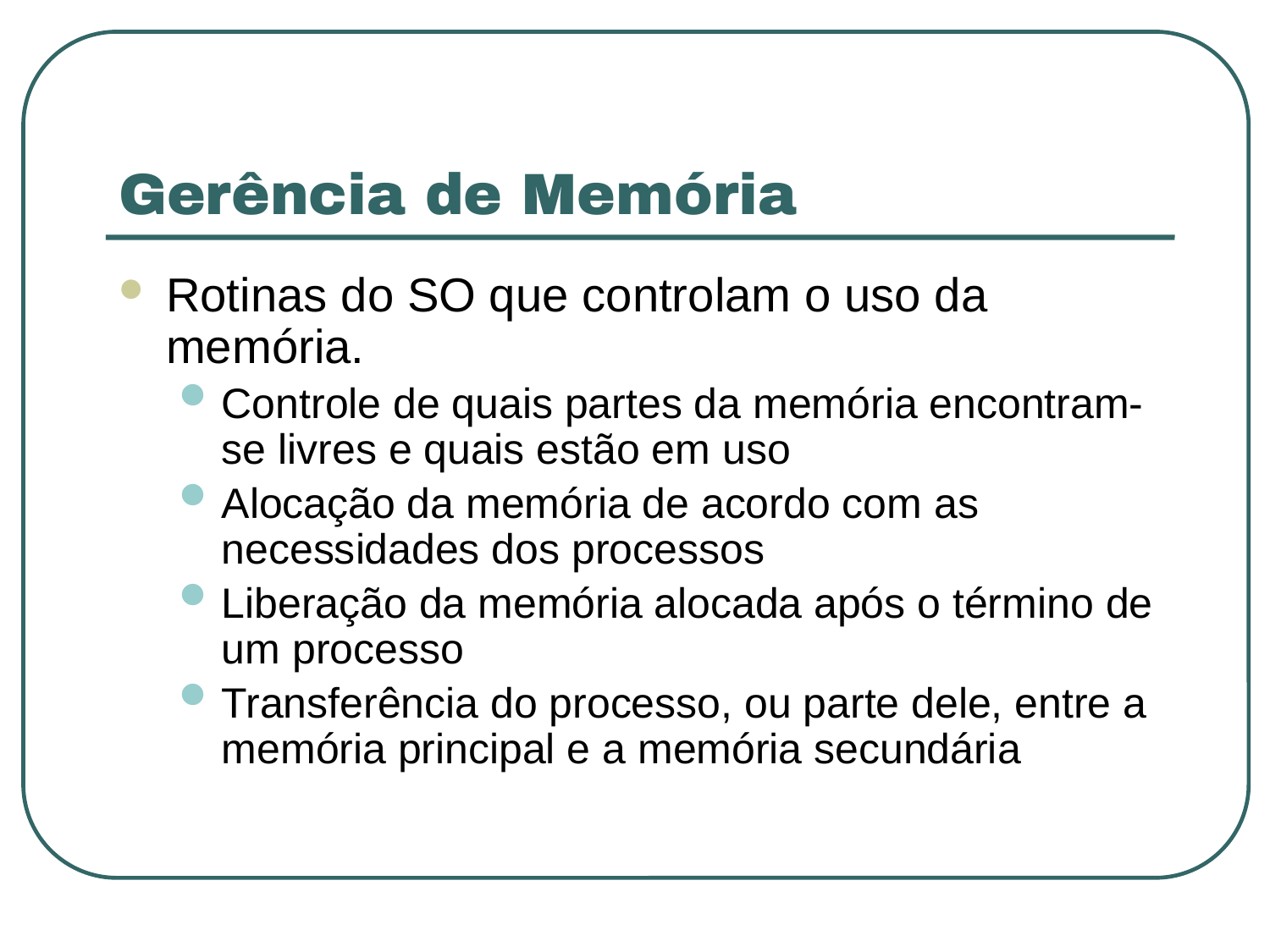

# Gerência de Memória
Rotinas do SO que controlam o uso da memória.
Controle de quais partes da memória encontram-se livres e quais estão em uso
Alocação da memória de acordo com as necessidades dos processos
Liberação da memória alocada após o término de um processo
Transferência do processo, ou parte dele, entre a memória principal e a memória secundária